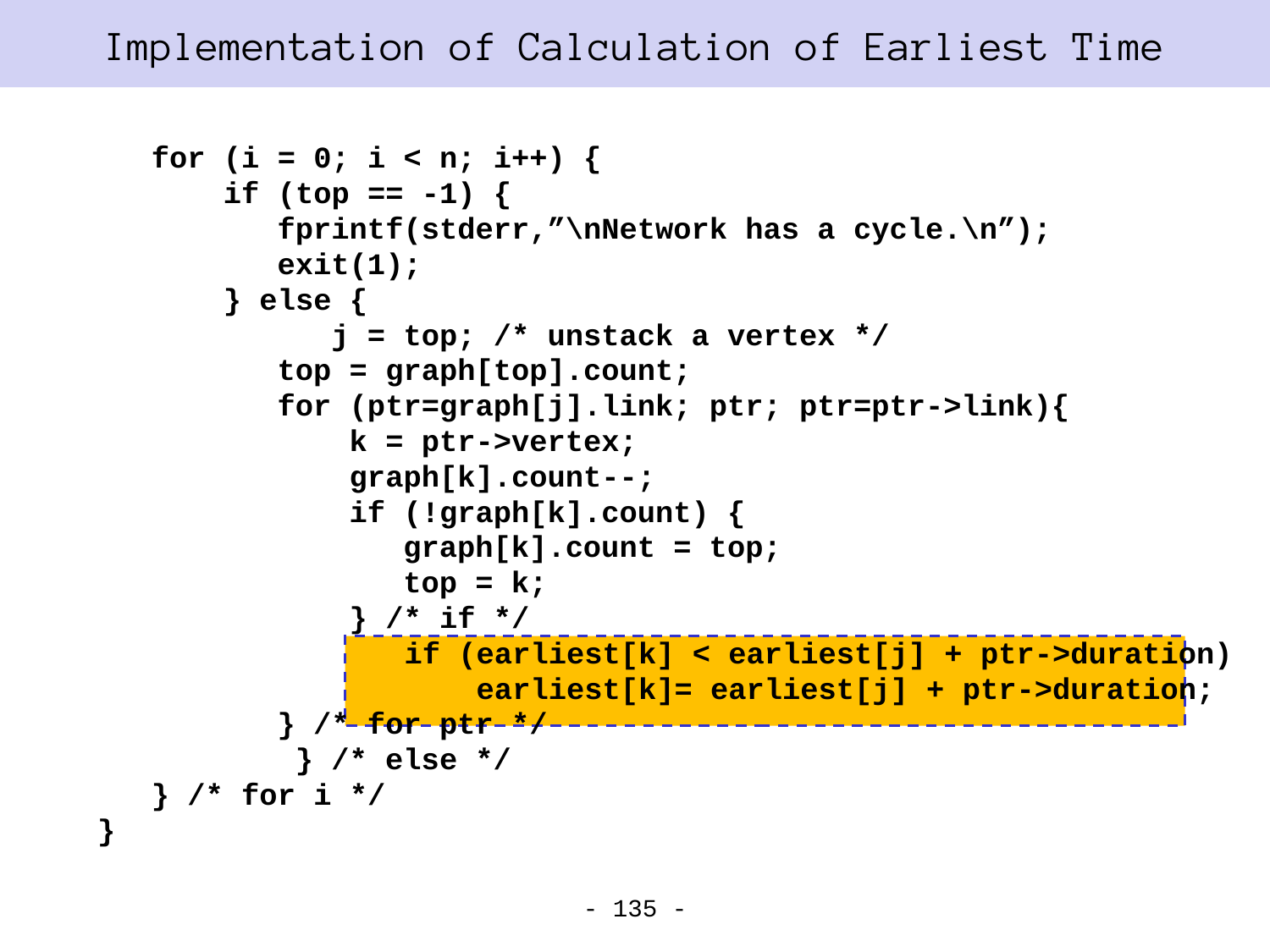

# Implementation of Calculation of Earliest Time
   for (i = 0; i < n; i++) {
       if (top == -1) {
          fprintf(stderr,”\nNetwork has a cycle.\n”);
          exit(1);
       } else {
		   j = top; /* unstack a vertex */
          top = graph[top].count;
          for (ptr=graph[j].link; ptr; ptr=ptr->link){
              k = ptr->vertex;
              graph[k].count--;
              if (!graph[k].count) {
                 graph[k].count = top;
                 top = k;
              } /* if */
			if (earliest[k] < earliest[j] + ptr->duration)
			    earliest[k]= earliest[j] + ptr->duration;
          } /* for ptr */
		 } /* else */
   } /* for i */
}

- 135 -